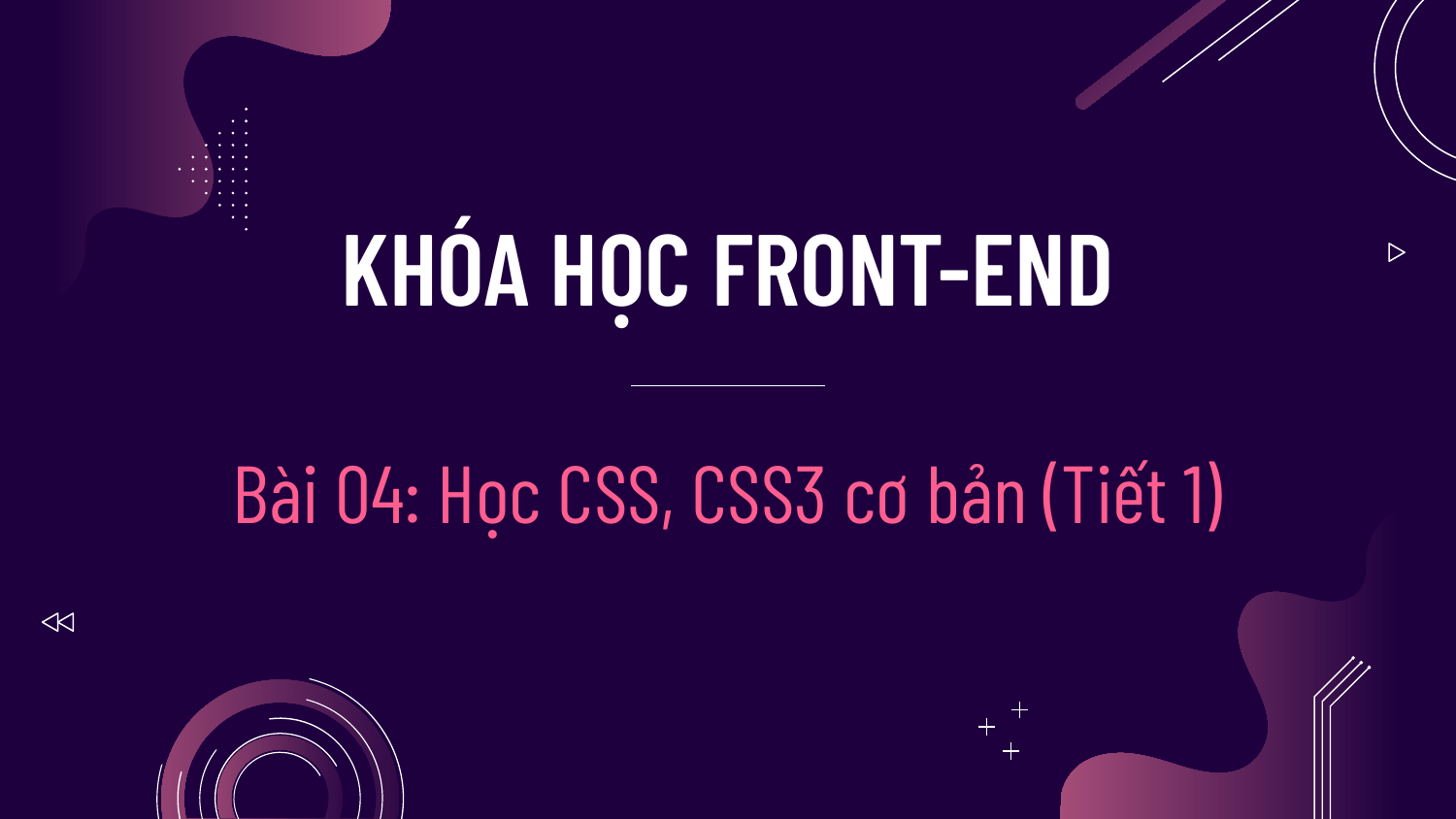

# KHÓA HỌC FRONT-END Bài 04: Học CSS, CSS3 cơ bản (Tiết 1)